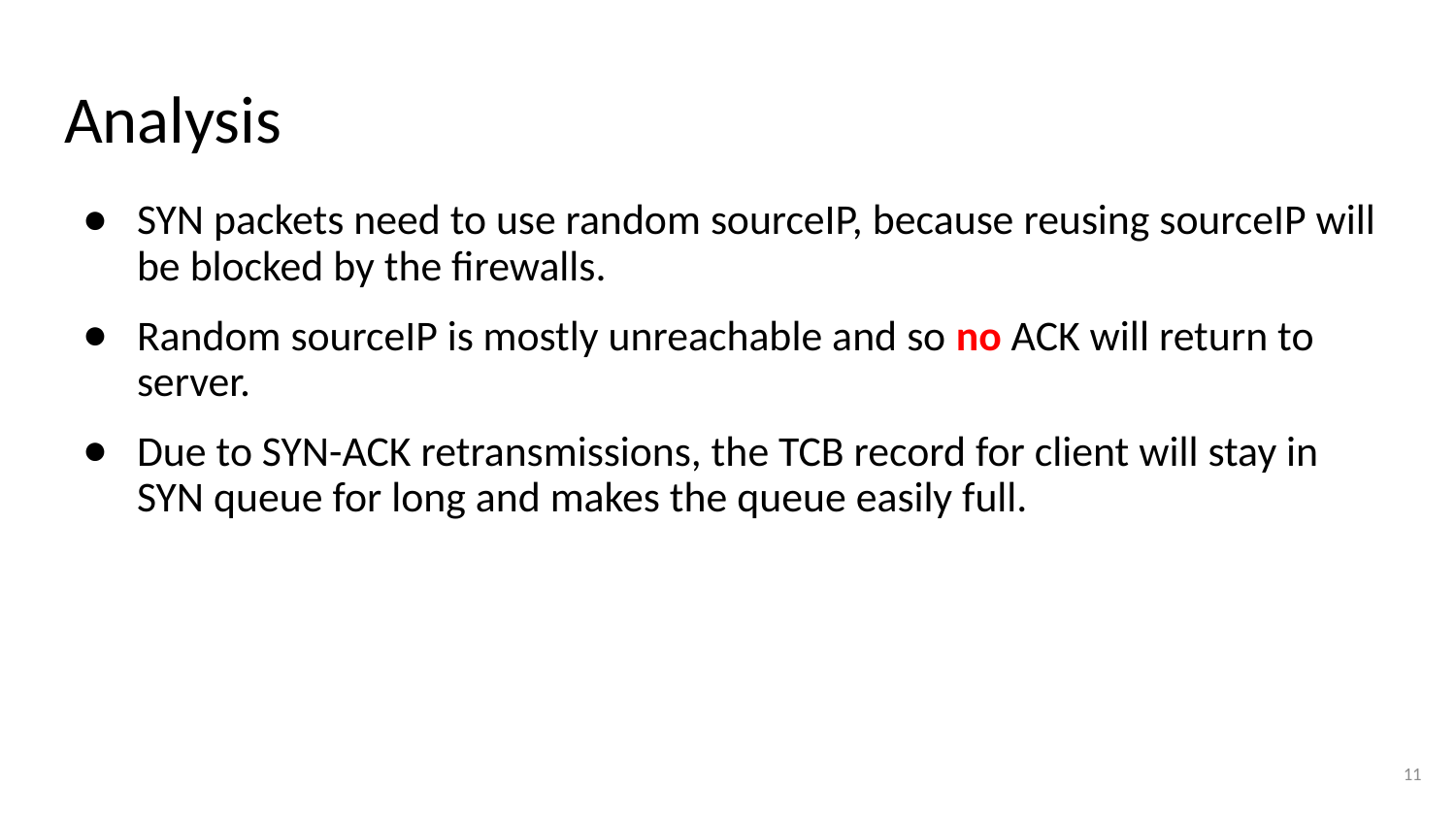

# Analysis
SYN packets need to use random sourceIP, because reusing sourceIP will be blocked by the firewalls.
Random sourceIP is mostly unreachable and so no ACK will return to server.
Due to SYN-ACK retransmissions, the TCB record for client will stay in SYN queue for long and makes the queue easily full.
11